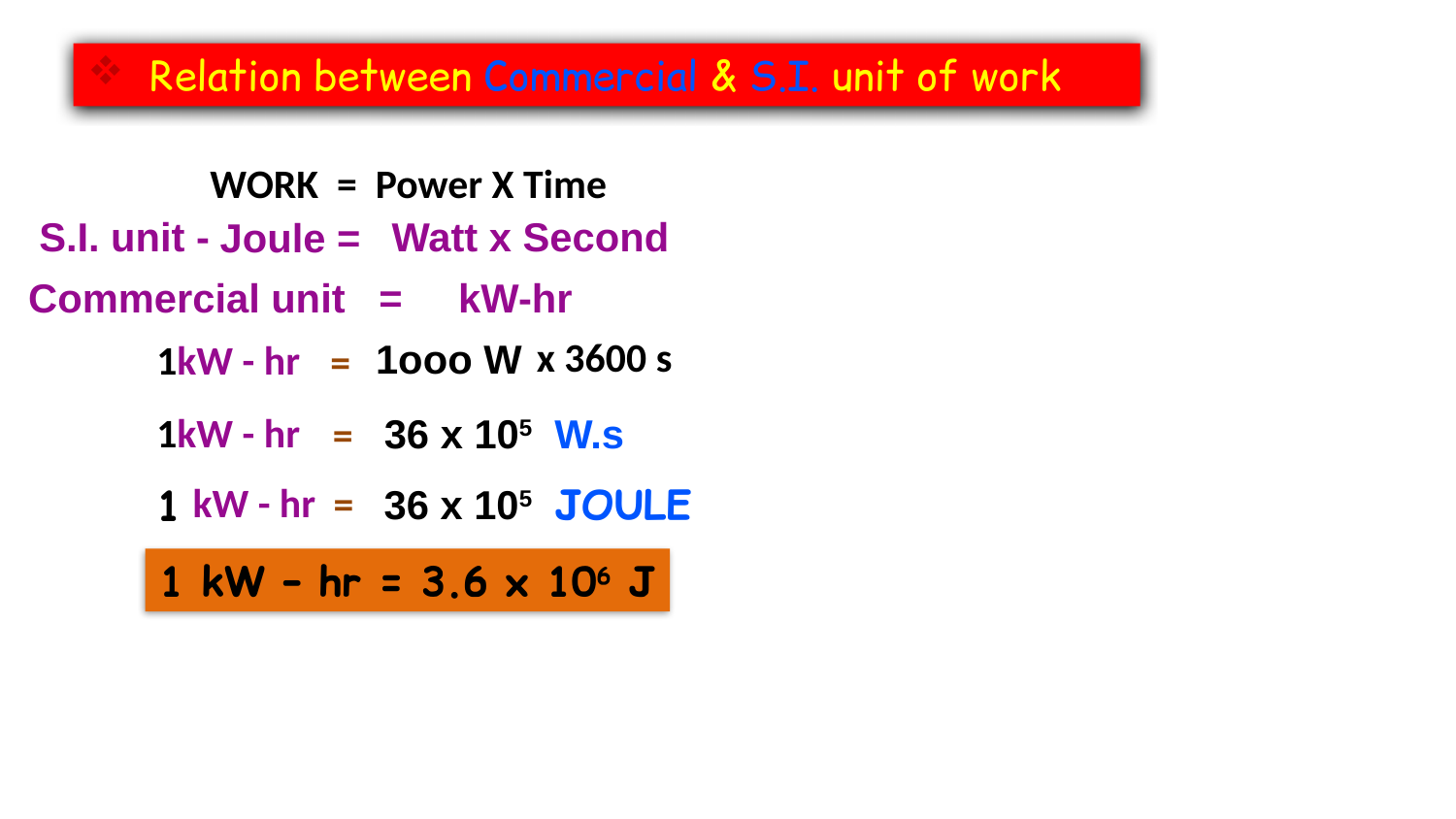

Relation between Commercial & S.I. unit of work
WORK  =  Power X Time
S.I. unit -
Watt x Second
  Joule =
Commercial unit   =     kW-hr
х 3600 s
1ooo W
1kW - hr
=
1kW - hr
36 x 105  W.s
=
kW - hr
=
36 x 105  JOULE
1
1 kW – hr = 3.6 x 106 J